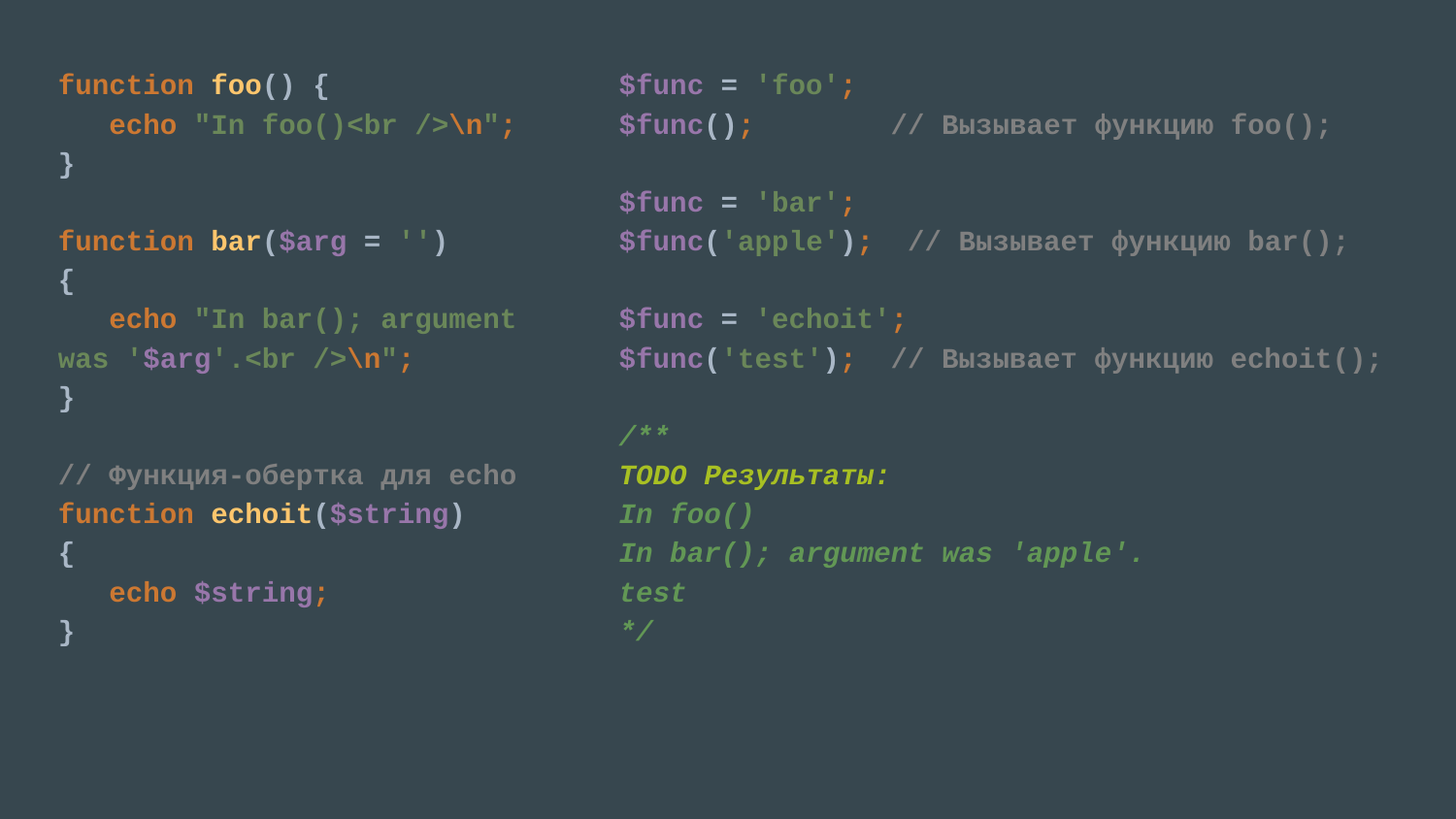

function foo() {
   echo "In foo()<br />\n";
}

function bar($arg = '')
{
   echo "In bar(); argument was '$arg'.<br />\n";
}

// Функция-обертка для echo
function echoit($string)
{
   echo $string;
}
$func = 'foo';
$func();        // Вызывает функцию foo();

$func = 'bar';
$func('apple');  // Вызывает функцию bar();

$func = 'echoit';
$func('test');  // Вызывает функцию echoit();

/**
TODO Результаты:
In foo()
In bar(); argument was 'apple'.
test
*/